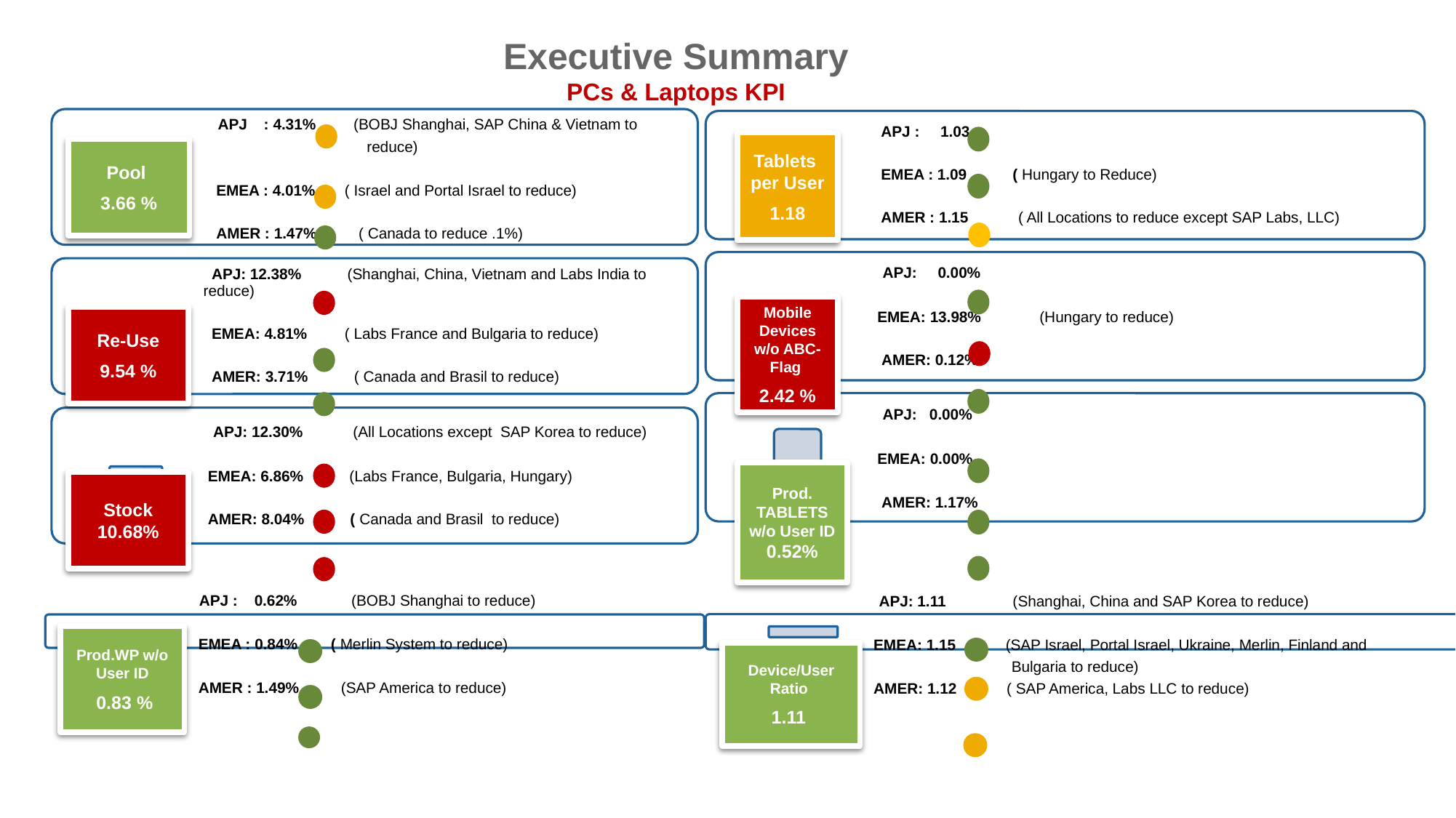

Executive Summary
PCs & Laptops KPI

   APJ    : 4.31%         (BOBJ Shanghai, SAP China & Vietnam to
                                       reduce)

   EMEA : 4.01%       ( Israel and Portal Israel to reduce)

   AMER : 1.47%          ( Canada to reduce .1%)

  APJ: 12.38%           (Shanghai, China, Vietnam and Labs India to reduce)

  EMEA: 4.81%         ( Labs France and Bulgaria to reduce)

  AMER: 3.71%           ( Canada and Brasil to reduce)
  APJ: 12.30%            (All Locations except  SAP Korea to reduce)

 EMEA: 6.86%           (Labs France, Bulgaria, Hungary)

 AMER: 8.04%           ( Canada and Brasil  to reduce)

Pool
3.66 %

Re-Use
9.54 %

Stock 10.68%

  APJ :     1.03

  EMEA : 1.09           ( Hungary to Reduce)

  AMER : 1.15            ( All Locations to reduce except SAP Labs, LLC)

  APJ:     0.00%

 EMEA: 13.98%              (Hungary to reduce)

  AMER: 0.12%

  APJ:   0.00%

 EMEA: 0.00%

  AMER: 1.17%

Prod. TABLETS w/o User ID 0.52%

Tablets  per User
1.18

Mobile Devices w/o ABC-Flag
2.42 %

  APJ: 1.11                (Shanghai, China and SAP Korea to reduce)

 EMEA: 1.15            (SAP Israel, Portal Israel, Ukraine, Merlin, Finland and
                                  Bulgaria to reduce)
 AMER: 1.12            ( SAP America, Labs LLC to reduce)
Device/User Ratio
1.11

 APJ :    0.62%             (BOBJ Shanghai to reduce)

 EMEA : 0.84%        ( Merlin System to reduce)

 AMER : 1.49%          (SAP America to reduce)
Prod.WP w/o User ID
 0.83 %